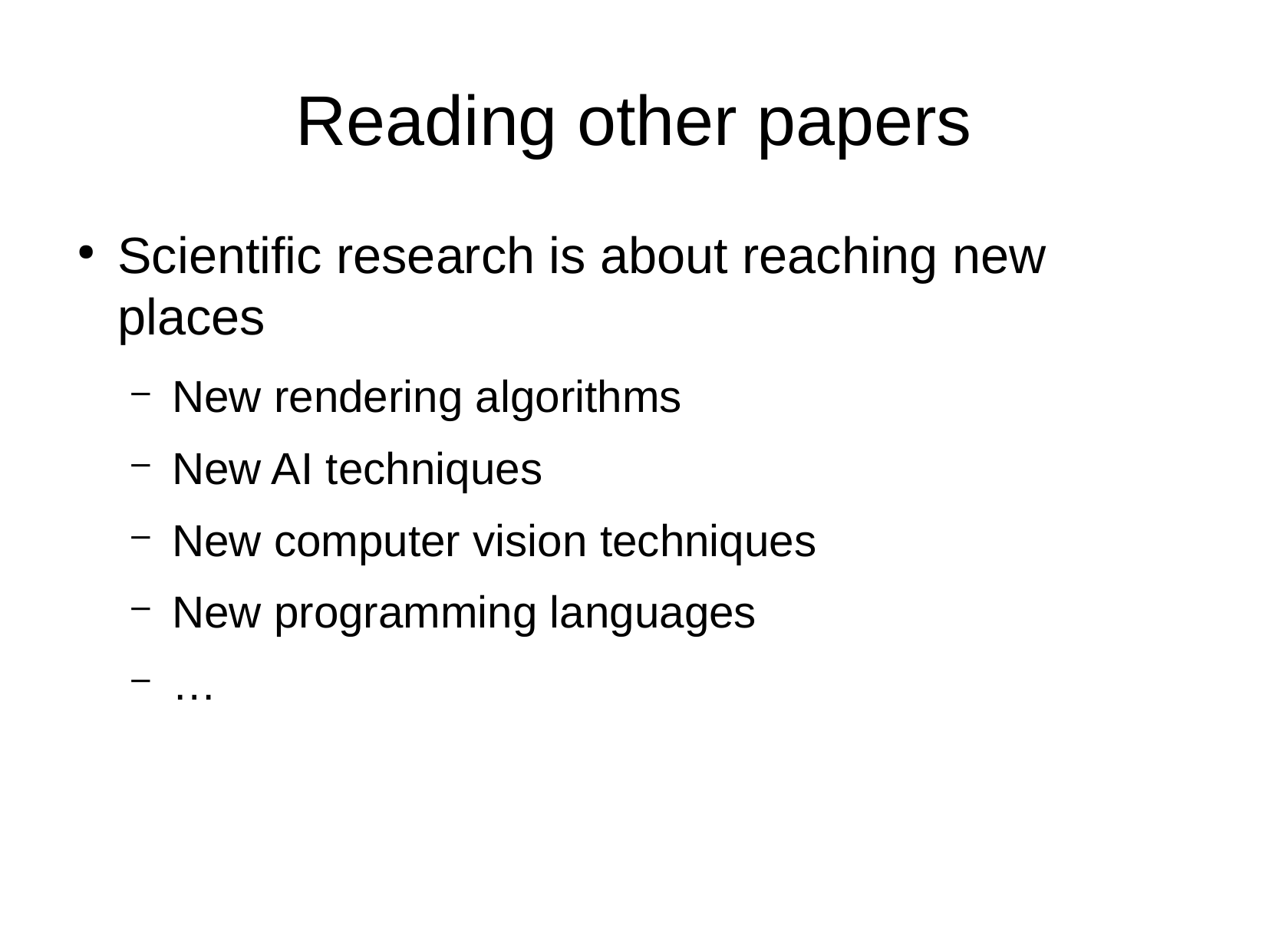

Reading other papers
Scientific research is about reaching new places
New rendering algorithms
New AI techniques
New computer vision techniques
New programming languages
…